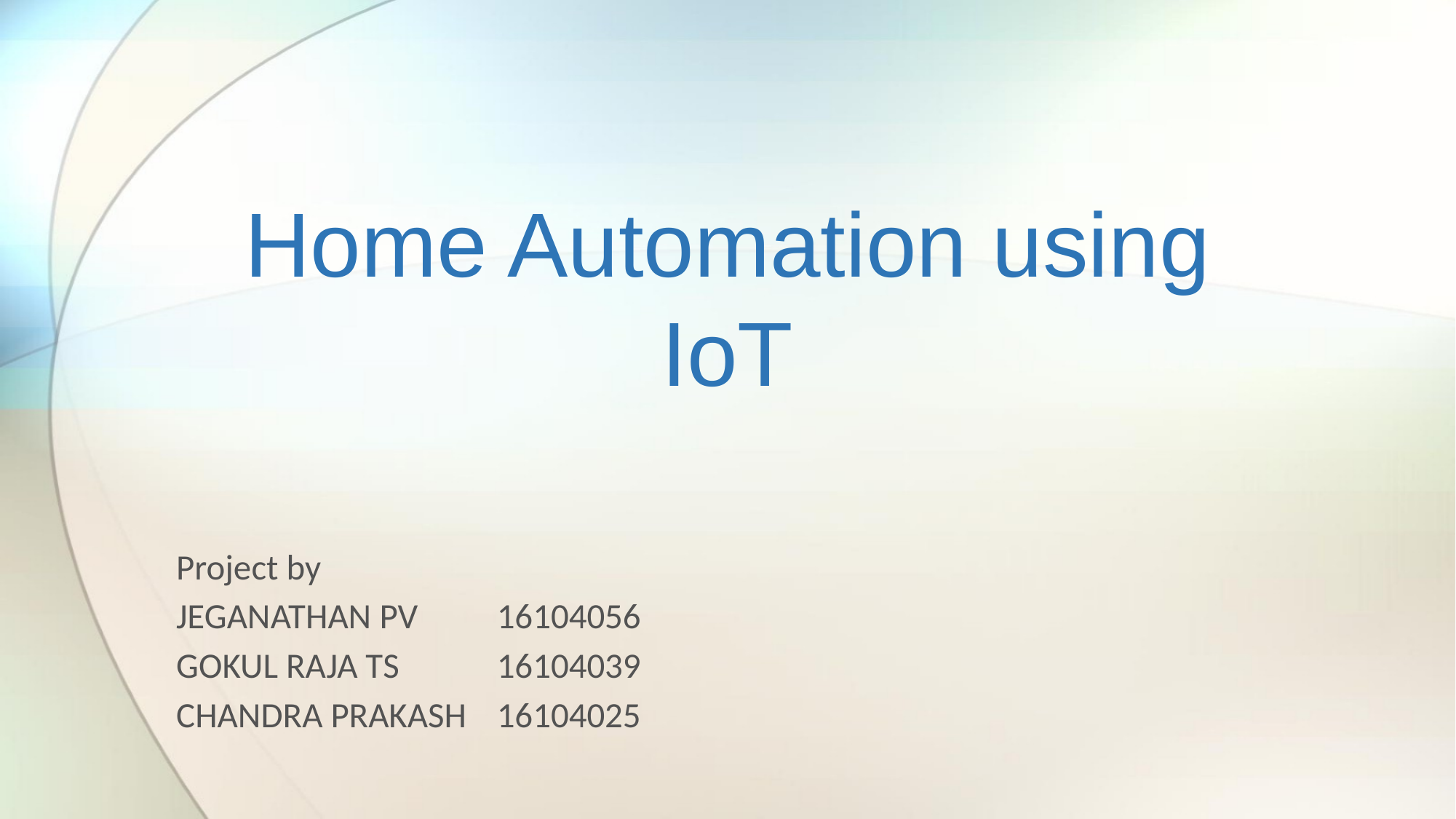

# Home Automation using IoT
Project by
JEGANATHAN PV 	16104056
GOKUL RAJA TS   	16104039
CHANDRA PRAKASH	16104025